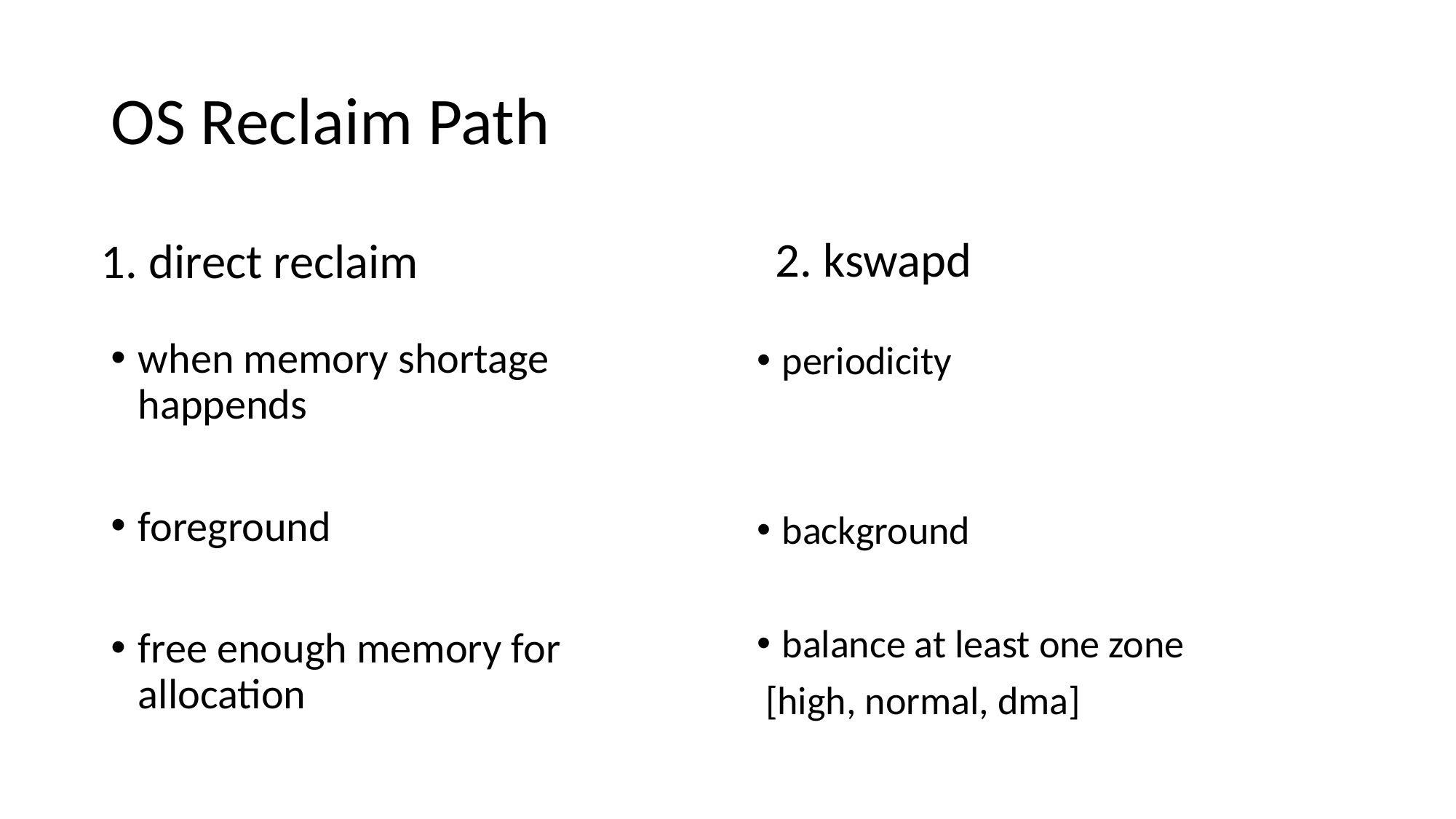

# OS Reclaim Path
2. kswapd
1. direct reclaim
when memory shortage happends

foreground

free enough memory for allocation

periodicity

background

balance at least one zone
 [high, normal, dma]